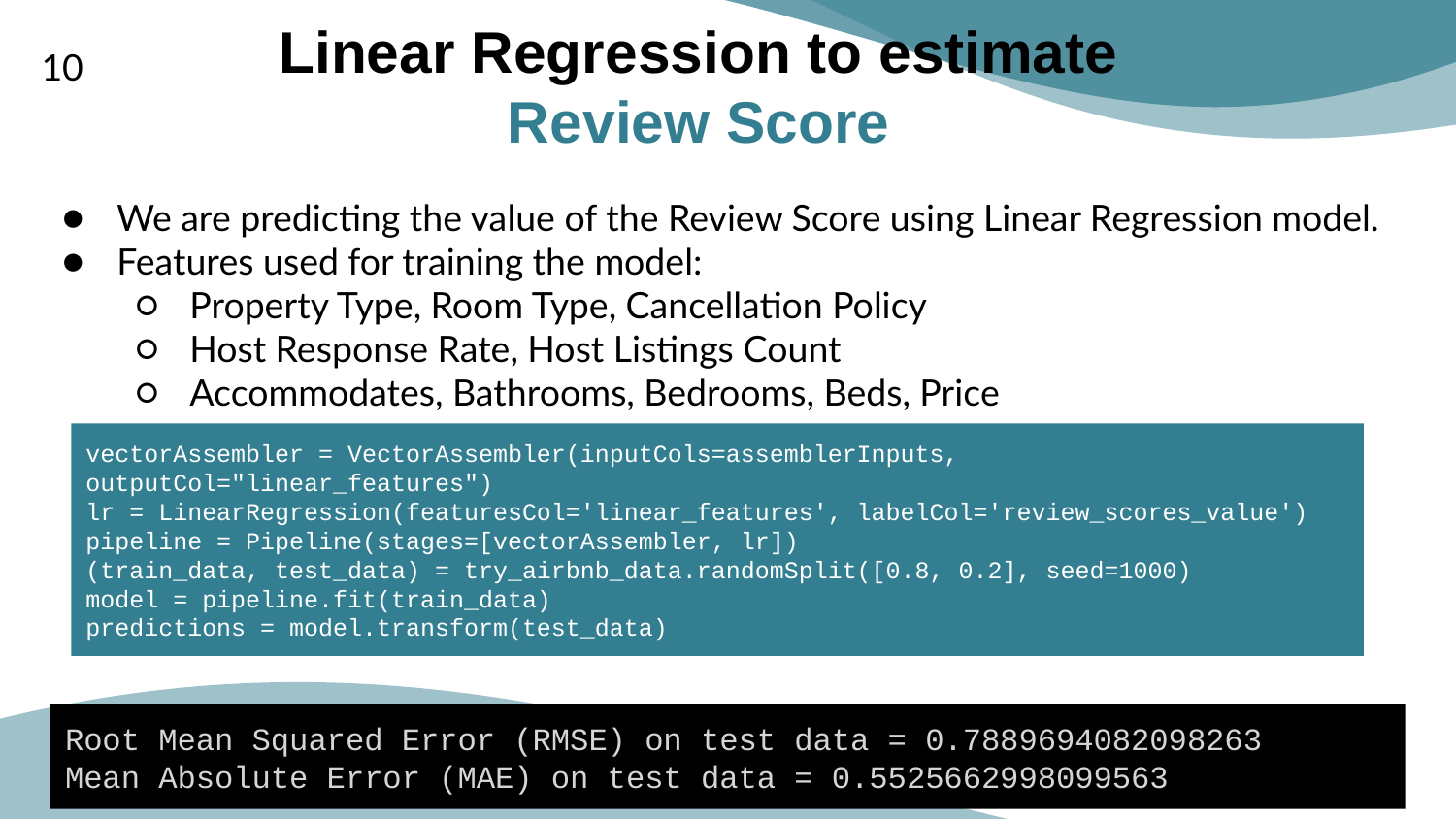

# Linear Regression to estimate
Review Score
10
We are predicting the value of the Review Score using Linear Regression model.
Features used for training the model:
Property Type, Room Type, Cancellation Policy
Host Response Rate, Host Listings Count
Accommodates, Bathrooms, Bedrooms, Beds, Price
vectorAssembler = VectorAssembler(inputCols=assemblerInputs, outputCol="linear_features")
lr = LinearRegression(featuresCol='linear_features', labelCol='review_scores_value')
pipeline = Pipeline(stages=[vectorAssembler, lr])
(train_data, test_data) = try_airbnb_data.randomSplit([0.8, 0.2], seed=1000)
model = pipeline.fit(train_data)
predictions = model.transform(test_data)
Root Mean Squared Error (RMSE) on test data = 0.7889694082098263
Mean Absolute Error (MAE) on test data = 0.5525662998099563